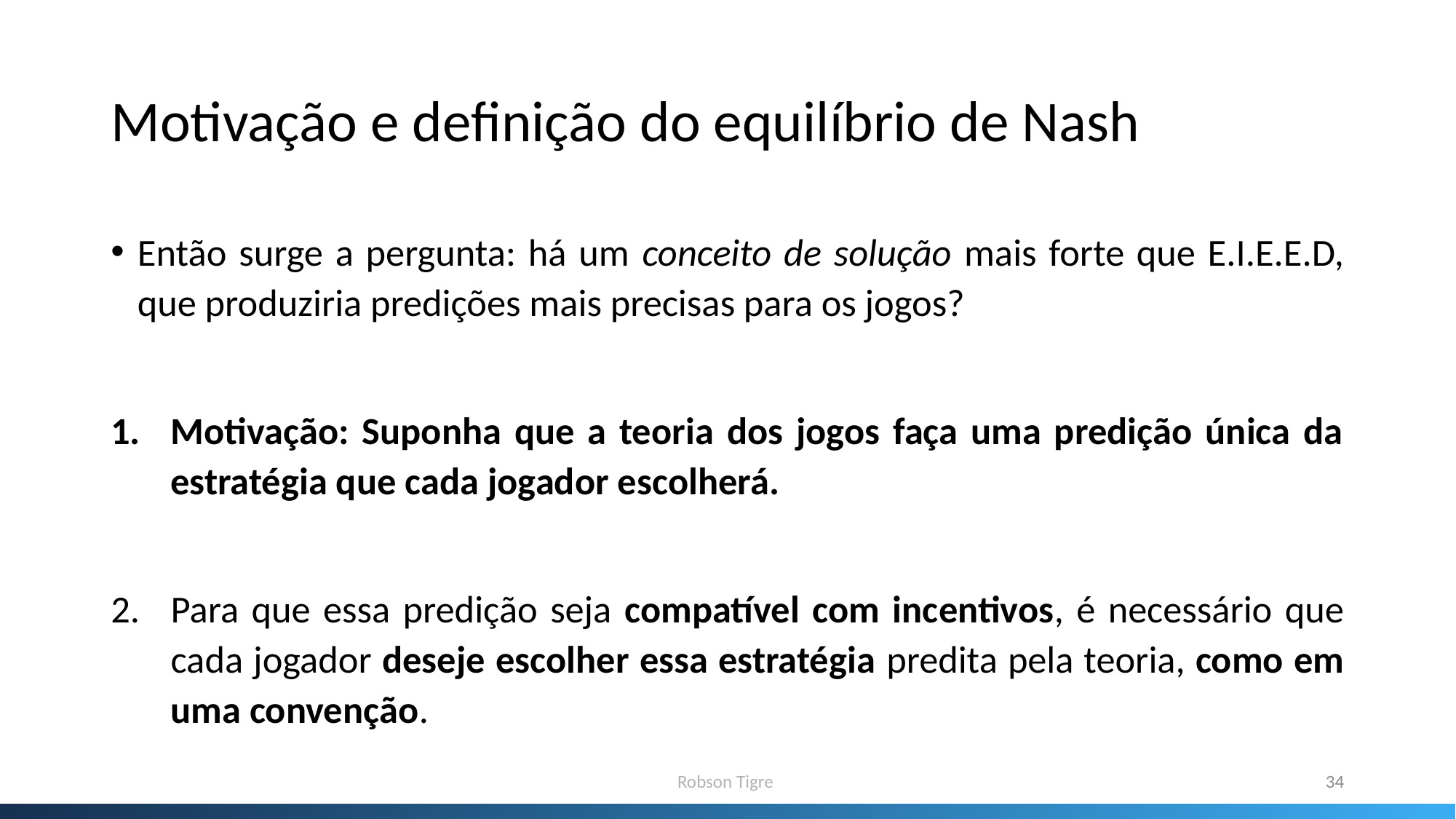

# Motivação e definição do equilíbrio de Nash
Então surge a pergunta: há um conceito de solução mais forte que E.I.E.E.D, que produziria predições mais precisas para os jogos?

Motivação: Suponha que a teoria dos jogos faça uma predição única da estratégia que cada jogador escolherá.

Para que essa predição seja compatível com incentivos, é necessário que cada jogador deseje escolher essa estratégia predita pela teoria, como em uma convenção.
Robson Tigre
34